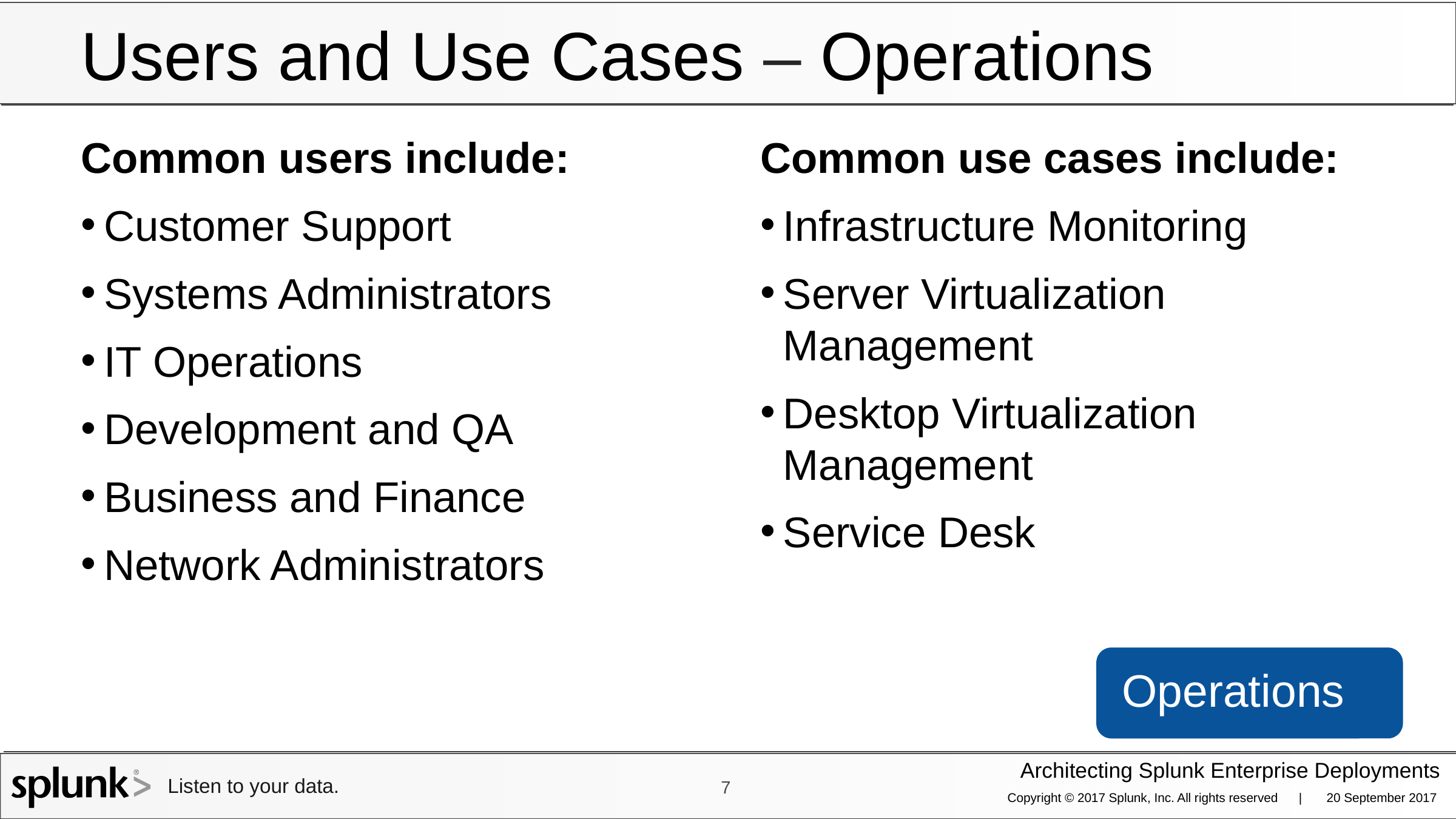

# Users and Use Cases – Operations
Common users include:
Customer Support
Systems Administrators
IT Operations
Development and QA
Business and Finance
Network Administrators

Common use cases include:
Infrastructure Monitoring
Server Virtualization Management
Desktop Virtualization Management
Service Desk

Operations

Operations